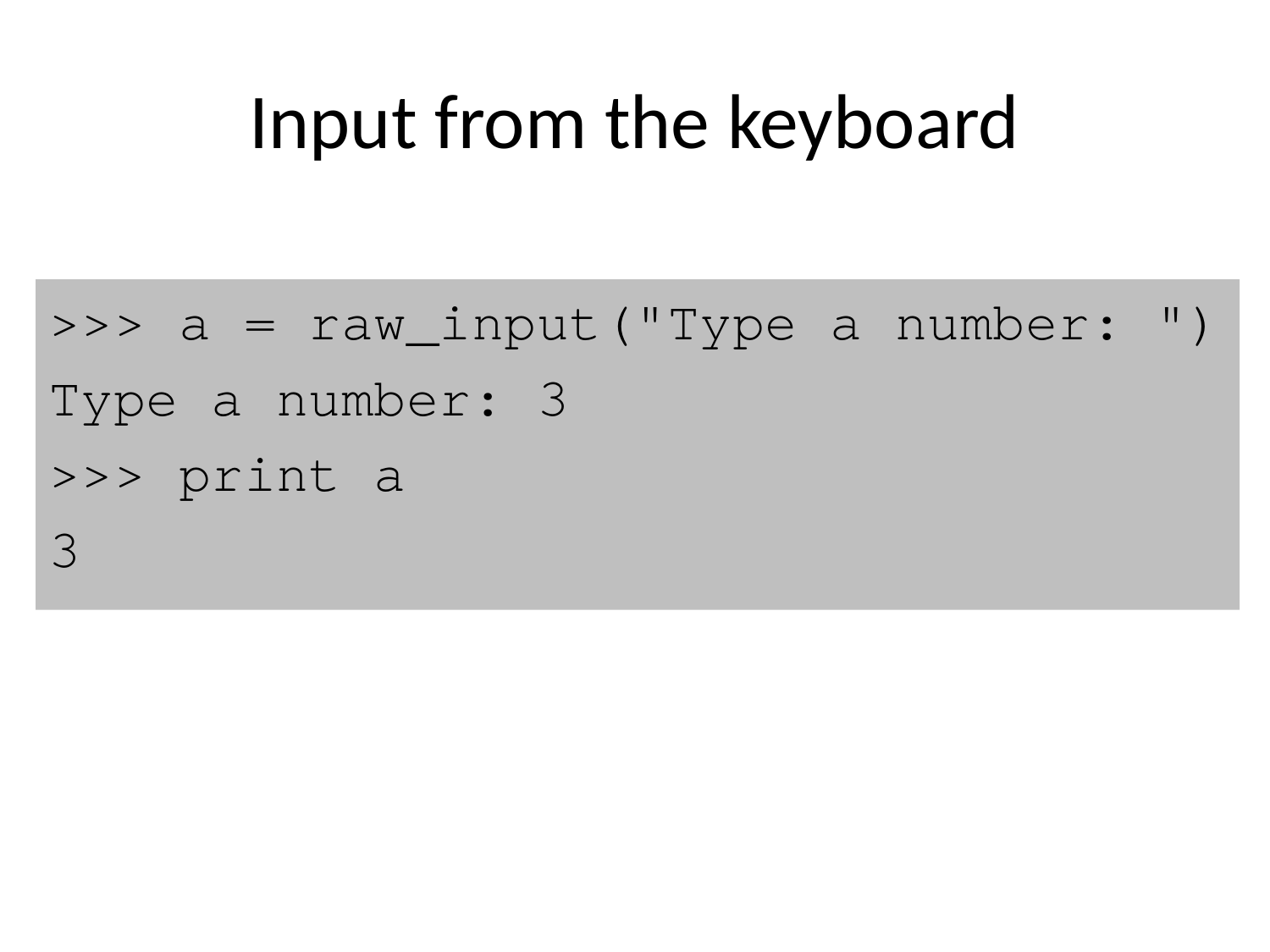

# Input from the keyboard
>>> a = raw_input("Type a number: ")
Type a number: 3
>>> print a
3